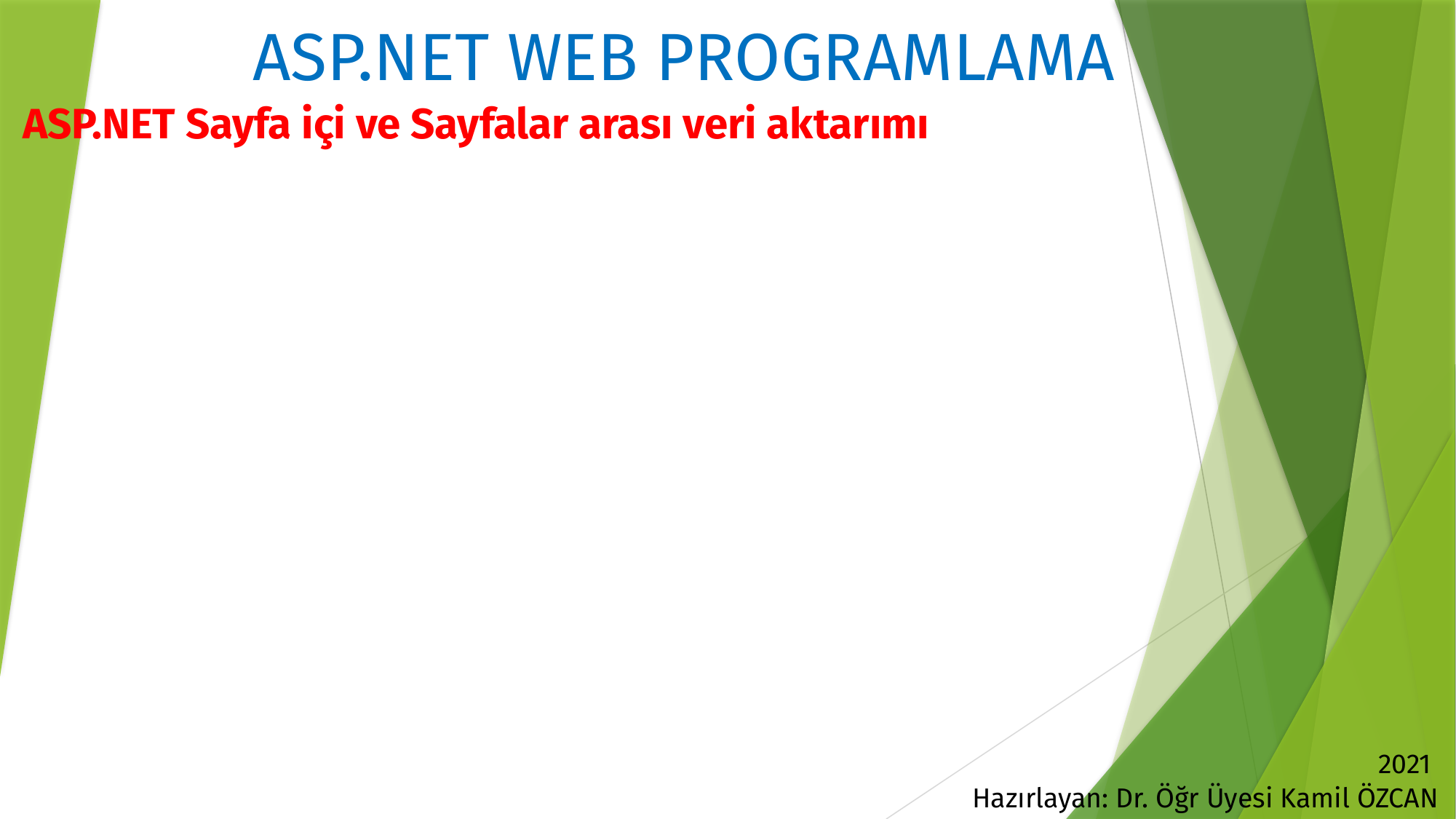

# ASP.NET WEB PROGRAMLAMA

ASP.NET Sayfa içi ve Sayfalar arası veri aktarımı
2021
Hazırlayan: Dr. Öğr Üyesi Kamil ÖZCAN